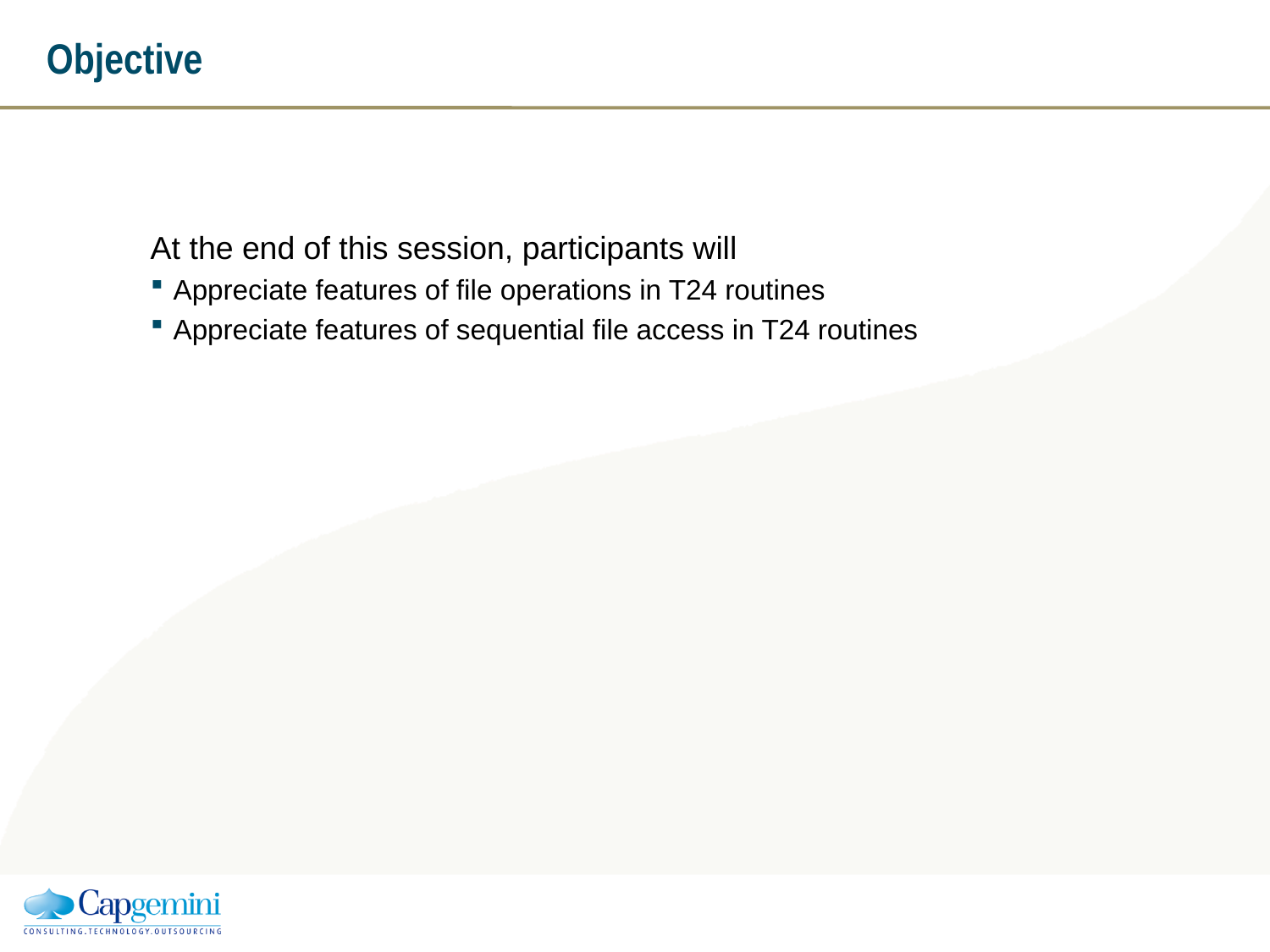

# Objective
At the end of this session, participants will
Appreciate features of file operations in T24 routines
Appreciate features of sequential file access in T24 routines